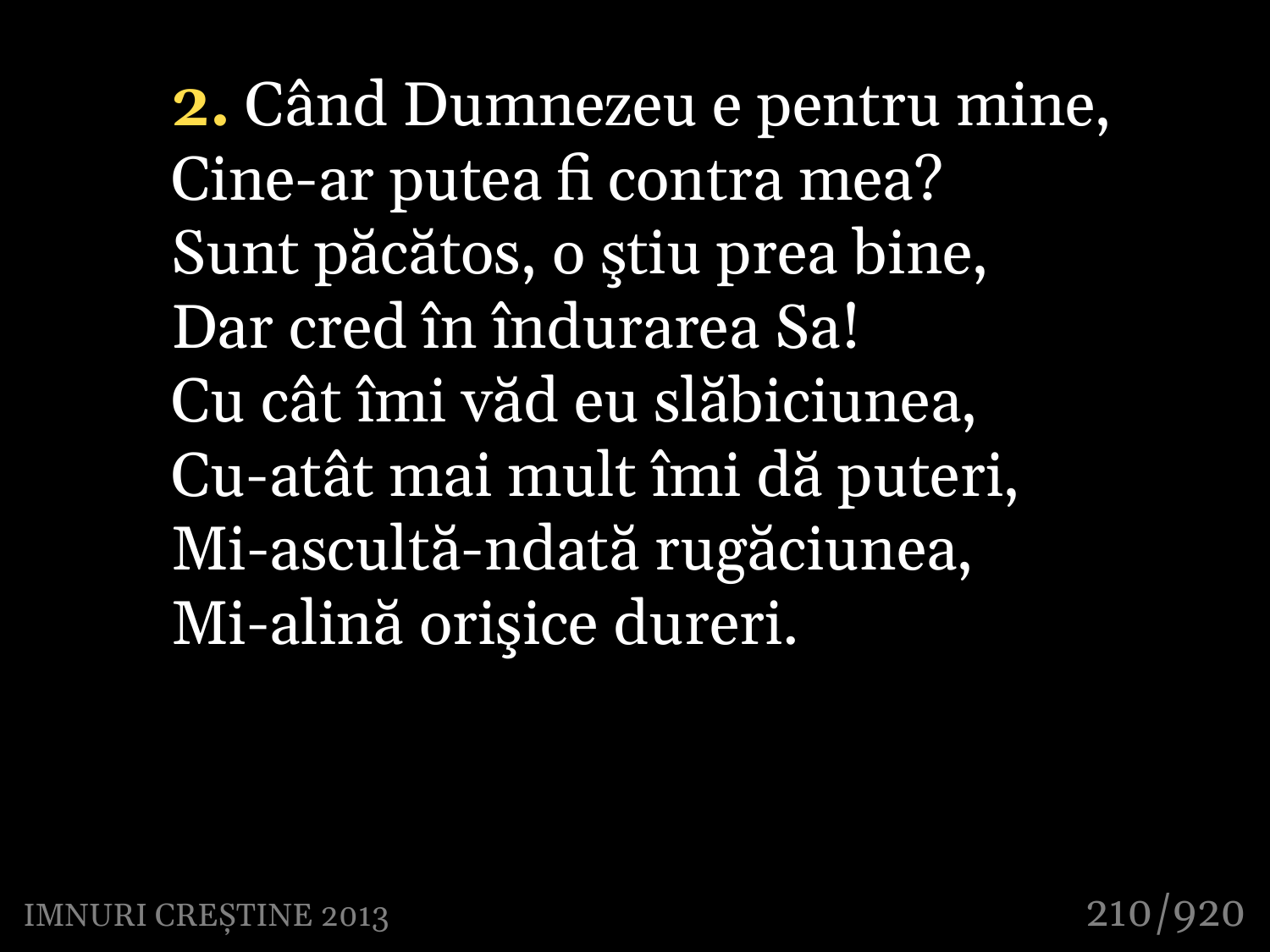

2. Când Dumnezeu e pentru mine,
Cine-ar putea fi contra mea?
Sunt păcătos, o ştiu prea bine,
Dar cred în îndurarea Sa!
Cu cât îmi văd eu slăbiciunea,
Cu-atât mai mult îmi dă puteri,
Mi-ascultă-ndată rugăciunea,
Mi-alină orişice dureri.
210/920
IMNURI CREȘTINE 2013